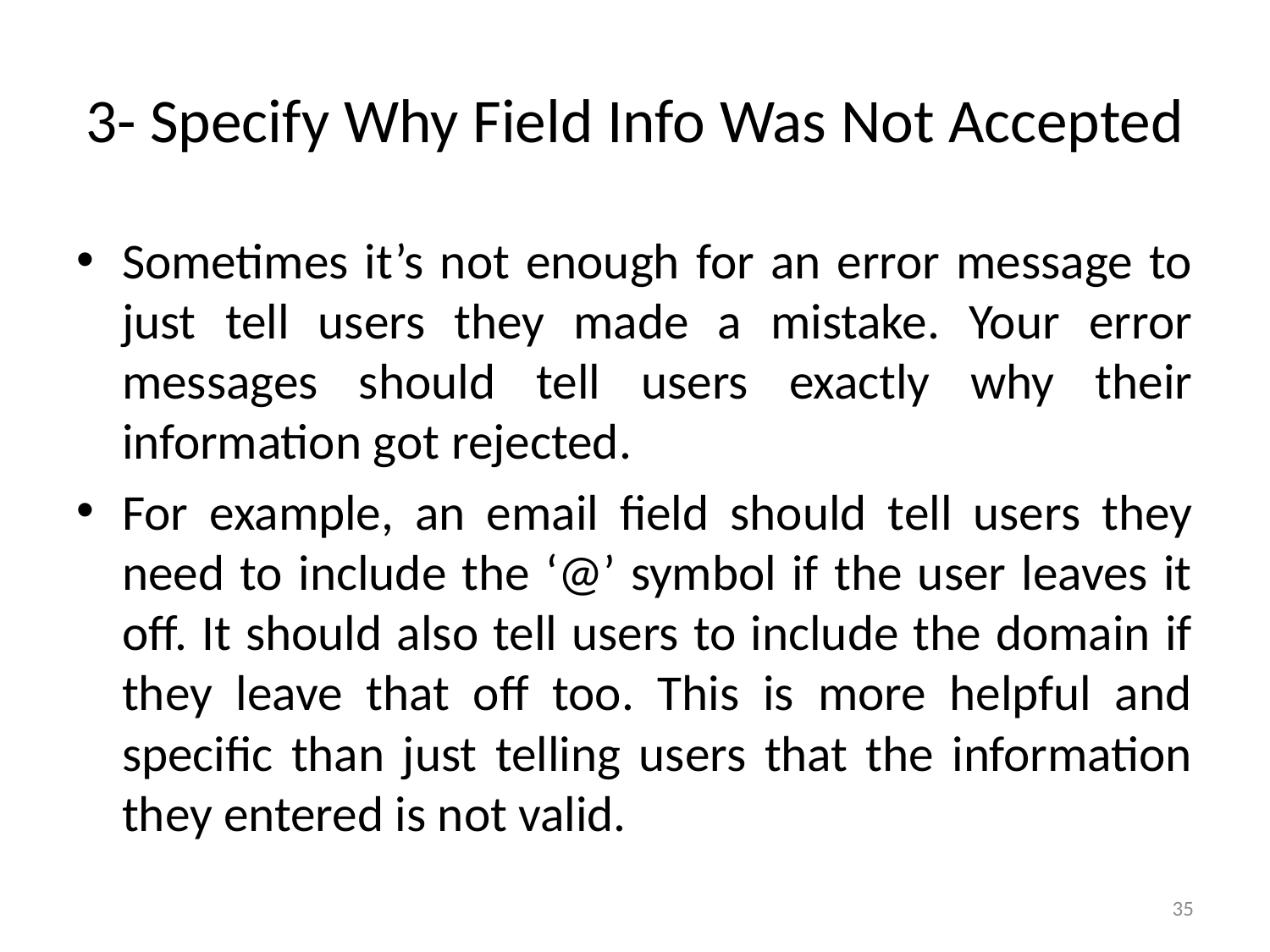

# 3- Specify Why Field Info Was Not Accepted
Sometimes it’s not enough for an error message to just tell users they made a mistake. Your error messages should tell users exactly why their information got rejected.
For example, an email field should tell users they need to include the ‘@’ symbol if the user leaves it off. It should also tell users to include the domain if they leave that off too. This is more helpful and specific than just telling users that the information they entered is not valid.

35